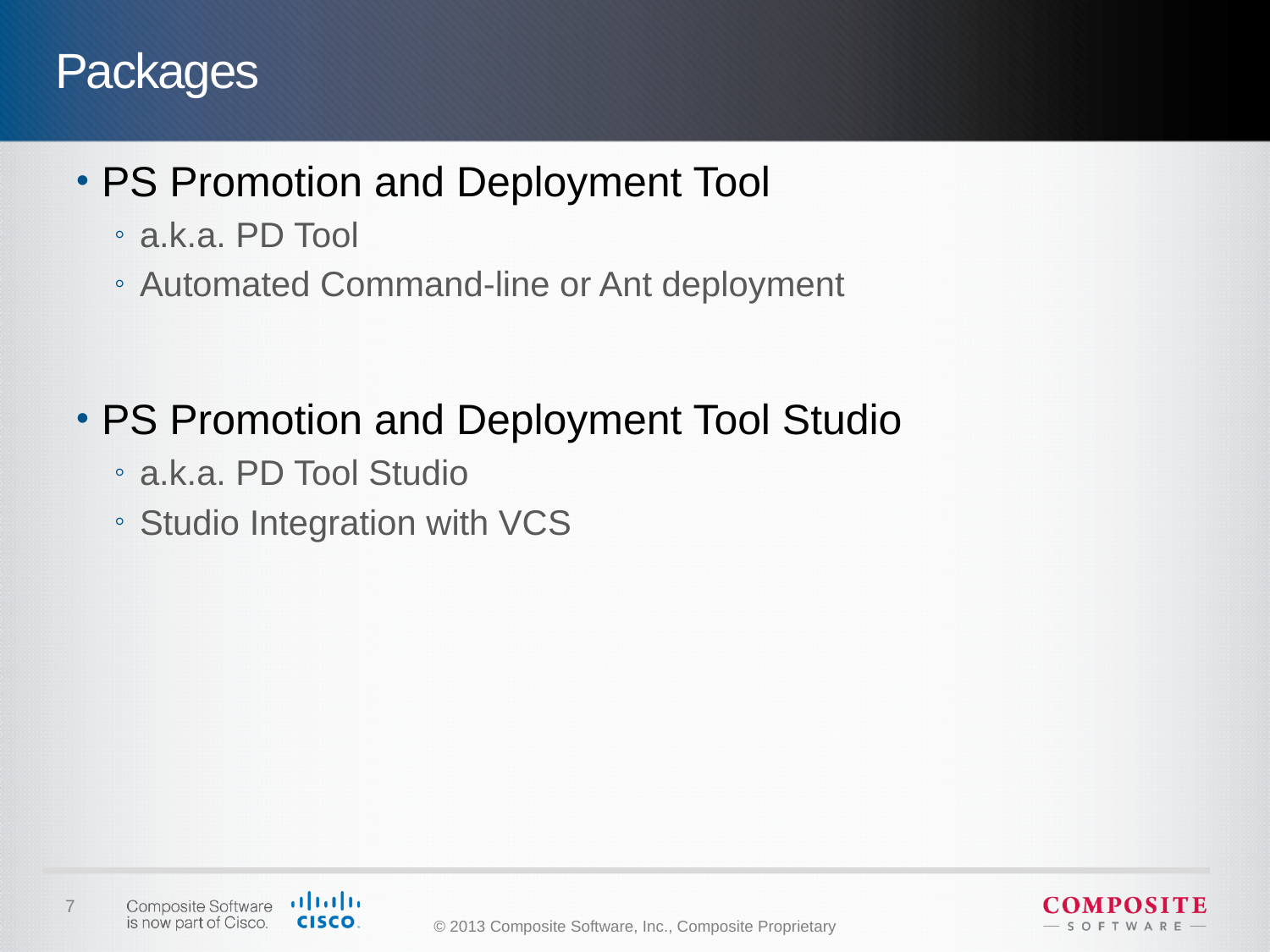

Packages
PS Promotion and Deployment Tool
a.k.a. PD Tool
Automated Command-line or Ant deployment

PS Promotion and Deployment Tool Studio
a.k.a. PD Tool Studio
Studio Integration with VCS